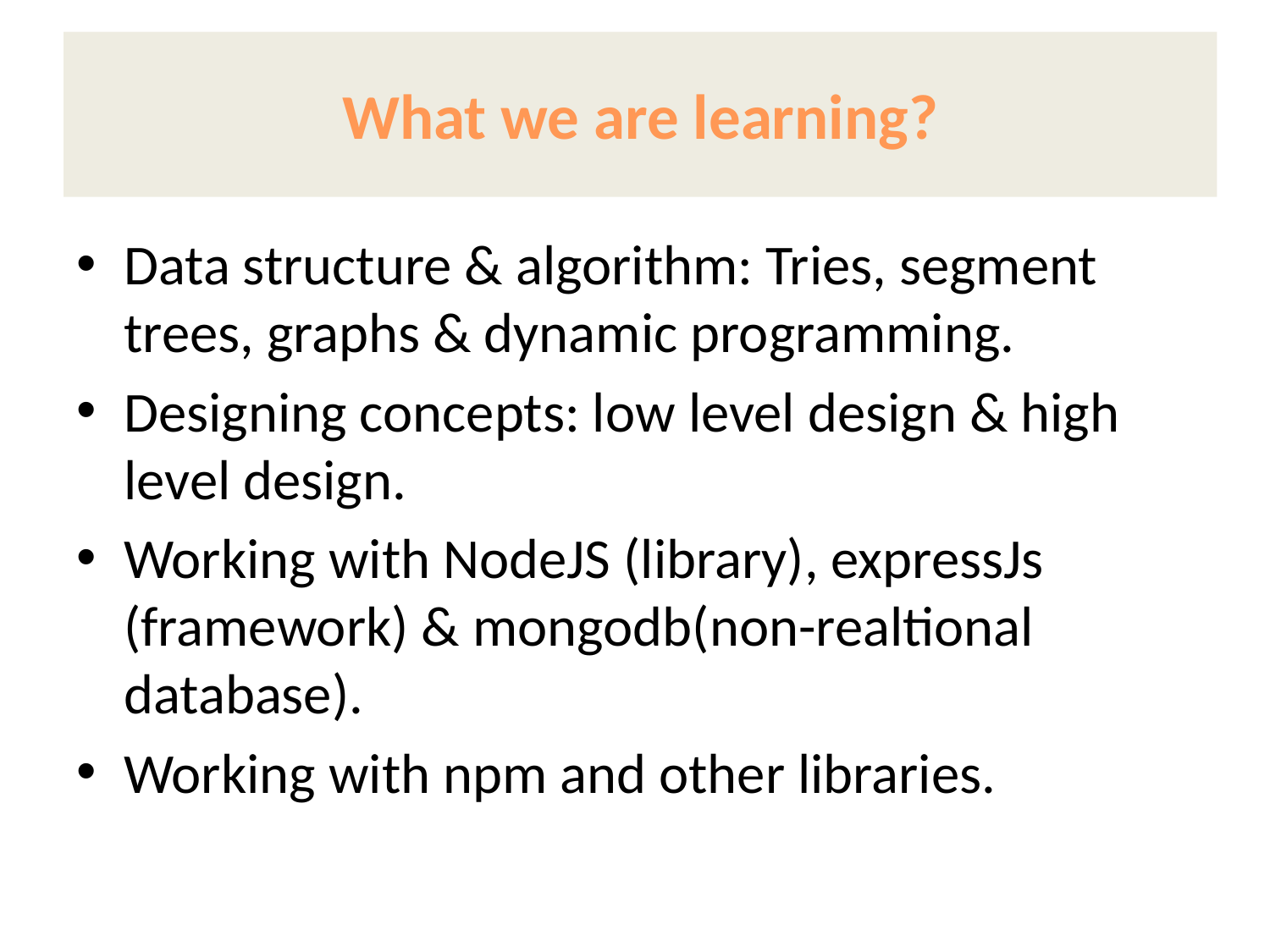

# What we are learning?
Data structure & algorithm: Tries, segment trees, graphs & dynamic programming.
Designing concepts: low level design & high level design.
Working with NodeJS (library), expressJs (framework) & mongodb(non-realtional database).
Working with npm and other libraries.